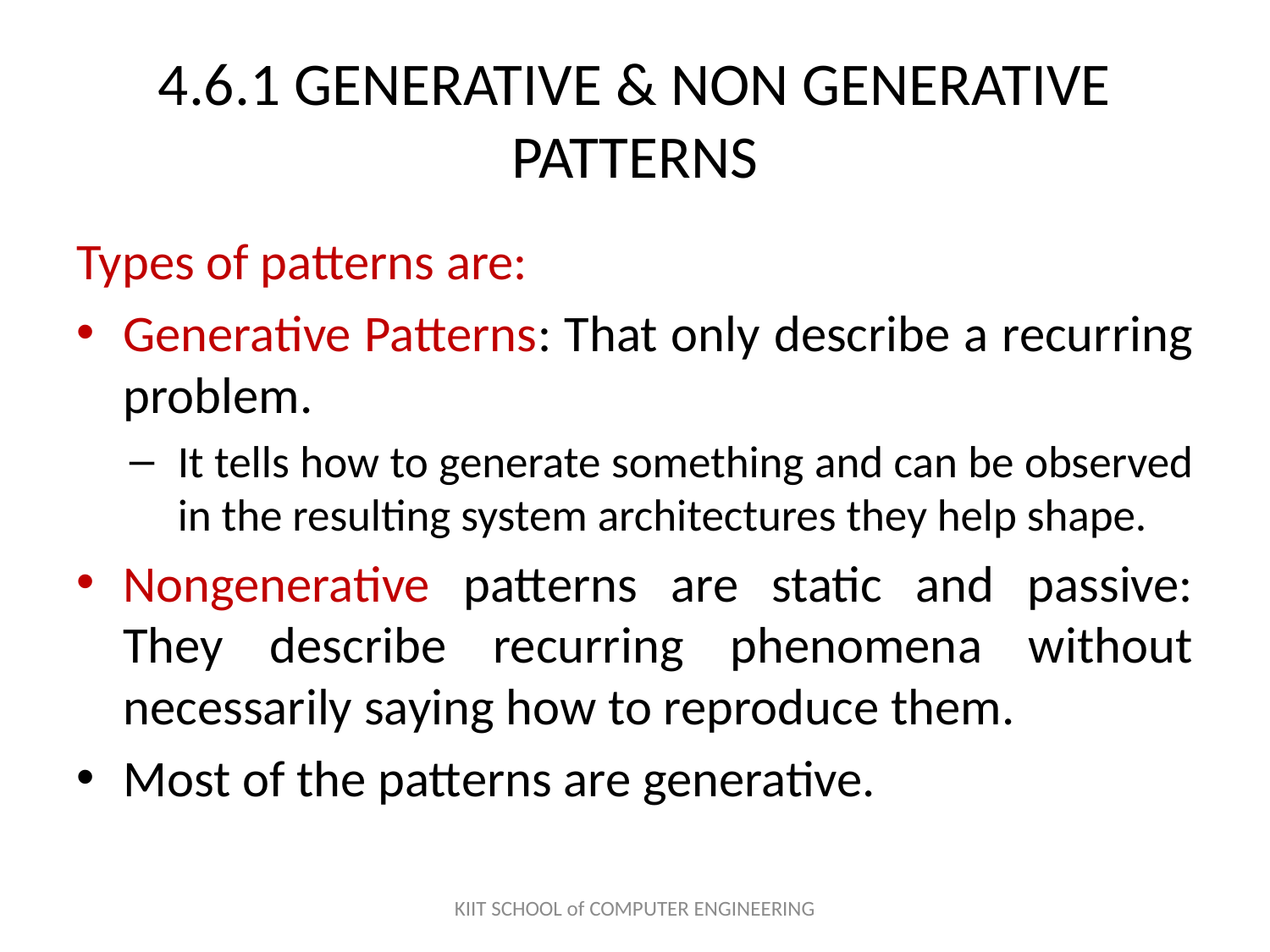

# 4.6.1 GENERATIVE & NON GENERATIVE PATTERNS
Types of patterns are:
Generative Patterns: That only describe a recurring problem.
It tells how to generate something and can be observed in the resulting system architectures they help shape.
Nongenerative patterns are static and passive: They describe recurring phenomena without necessarily saying how to reproduce them.
Most of the patterns are generative.
KIIT SCHOOL of COMPUTER ENGINEERING
31